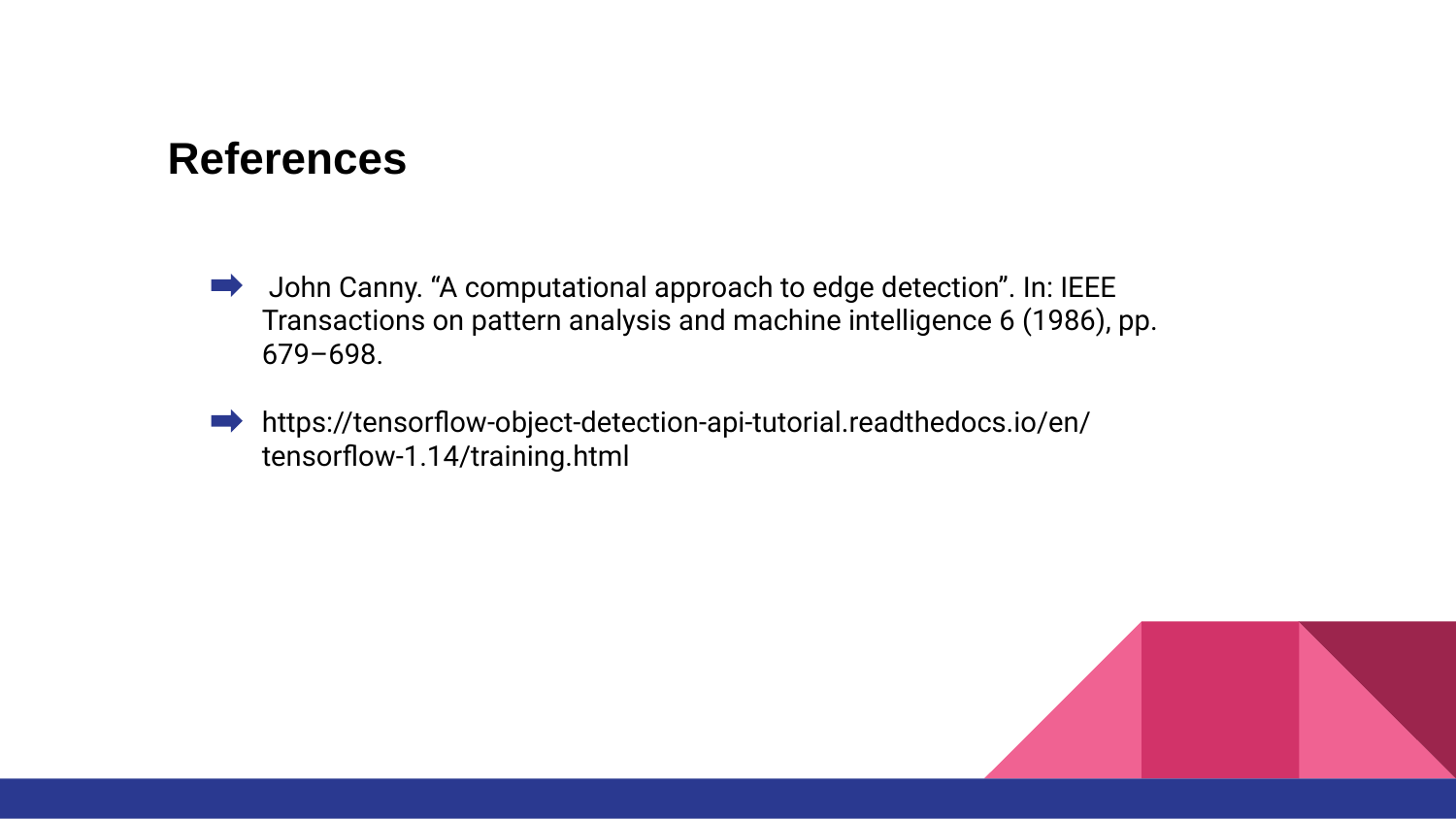

References
 John Canny. “A computational approach to edge detection”. In: IEEE Transactions on pattern analysis and machine intelligence 6 (1986), pp. 679–698.

https://tensorflow-object-detection-api-tutorial.readthedocs.io/en/tensorflow-1.14/training.html